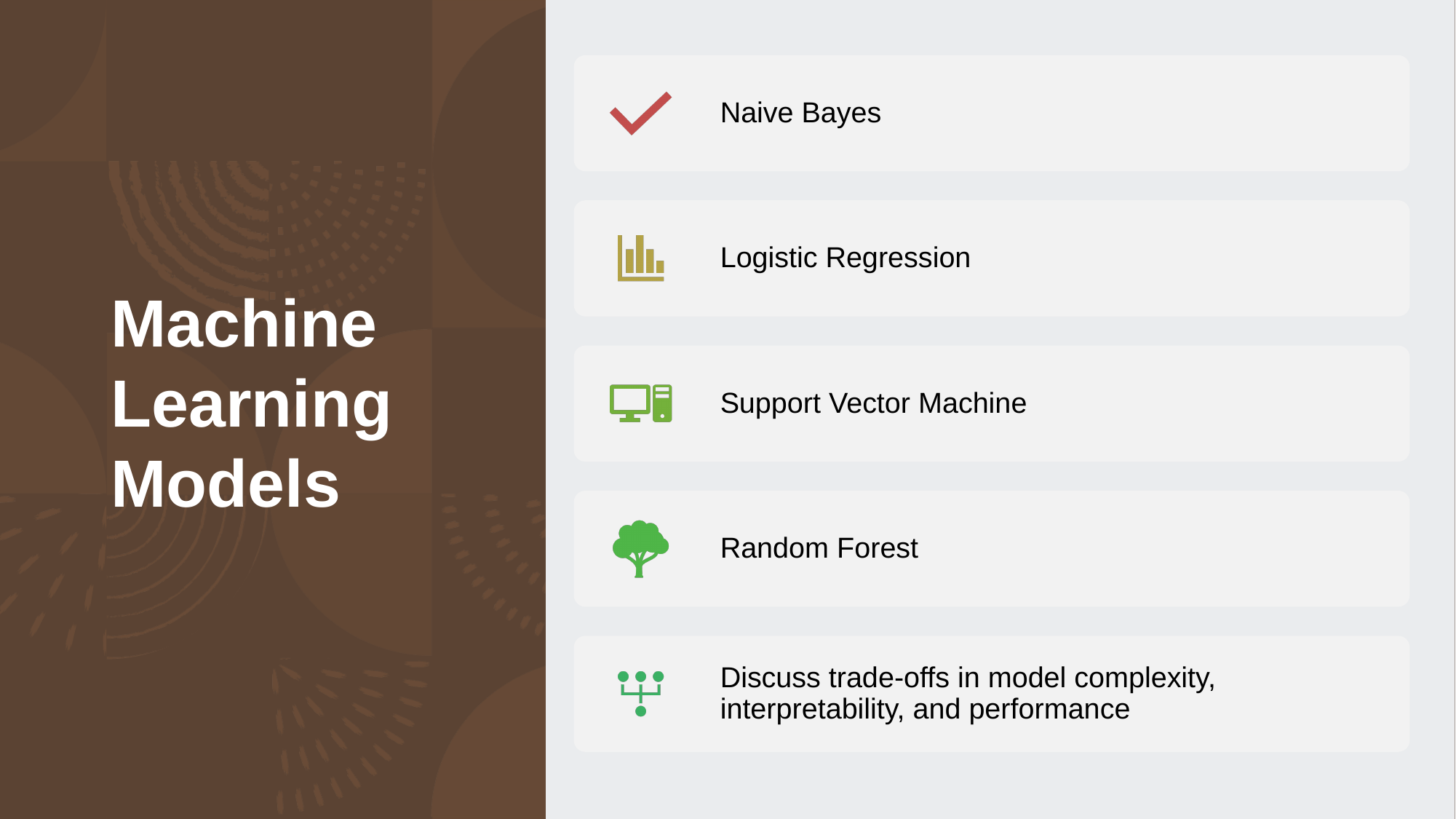

Naive Bayes
Logistic Regression
Support Vector Machine
Random Forest

Discuss trade-offs in model complexity, interpretability, and performance
# Machine Learning Models